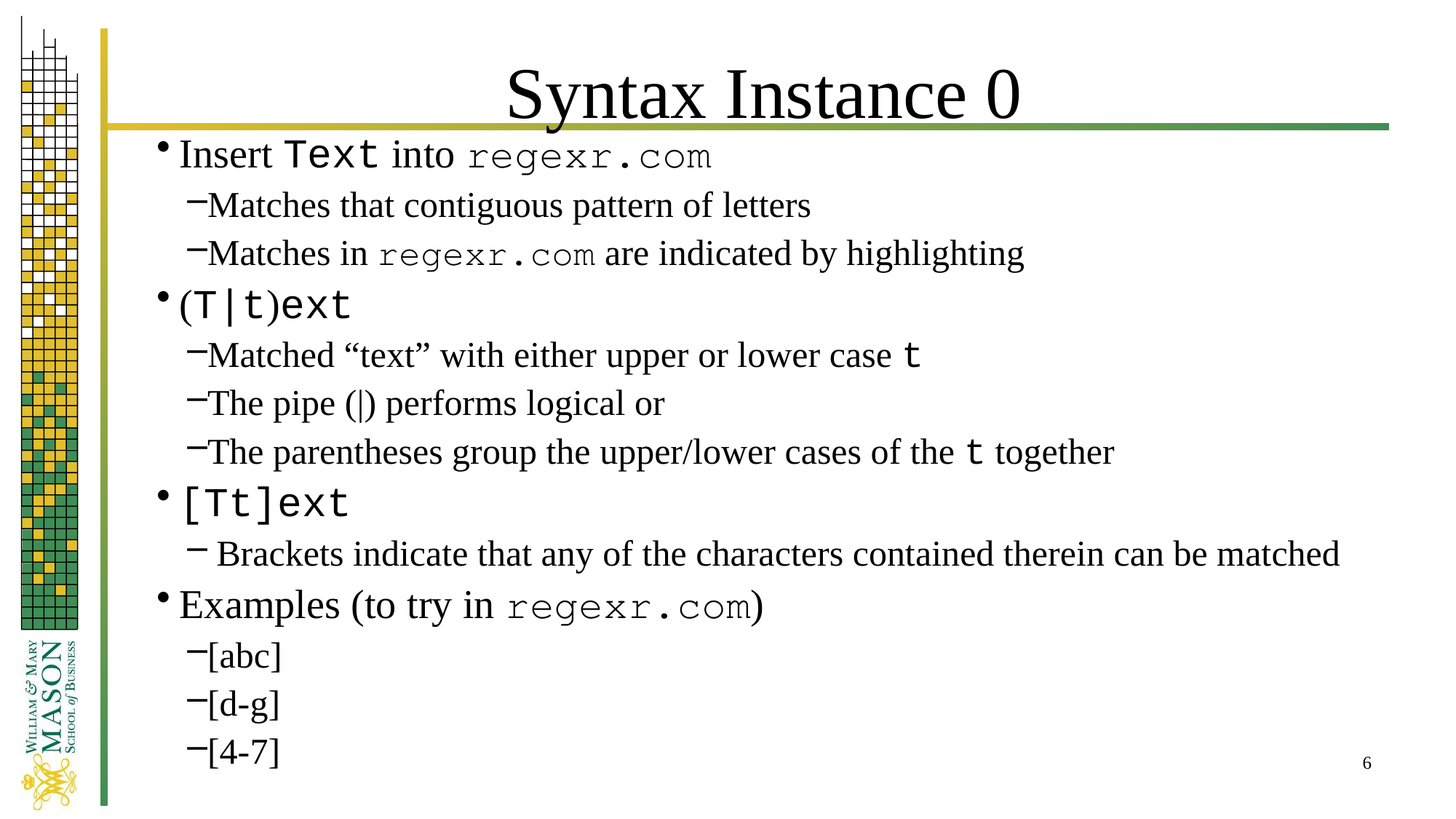

# Syntax Instance 0
Insert Text into regexr.com
Matches that contiguous pattern of letters
Matches in regexr.com are indicated by highlighting
(T|t)ext
Matched “text” with either upper or lower case t
The pipe (|) performs logical or
The parentheses group the upper/lower cases of the t together
[Tt]ext
 Brackets indicate that any of the characters contained therein can be matched
Examples (to try in regexr.com)
[abc]
[d-g]
[4-7]

6